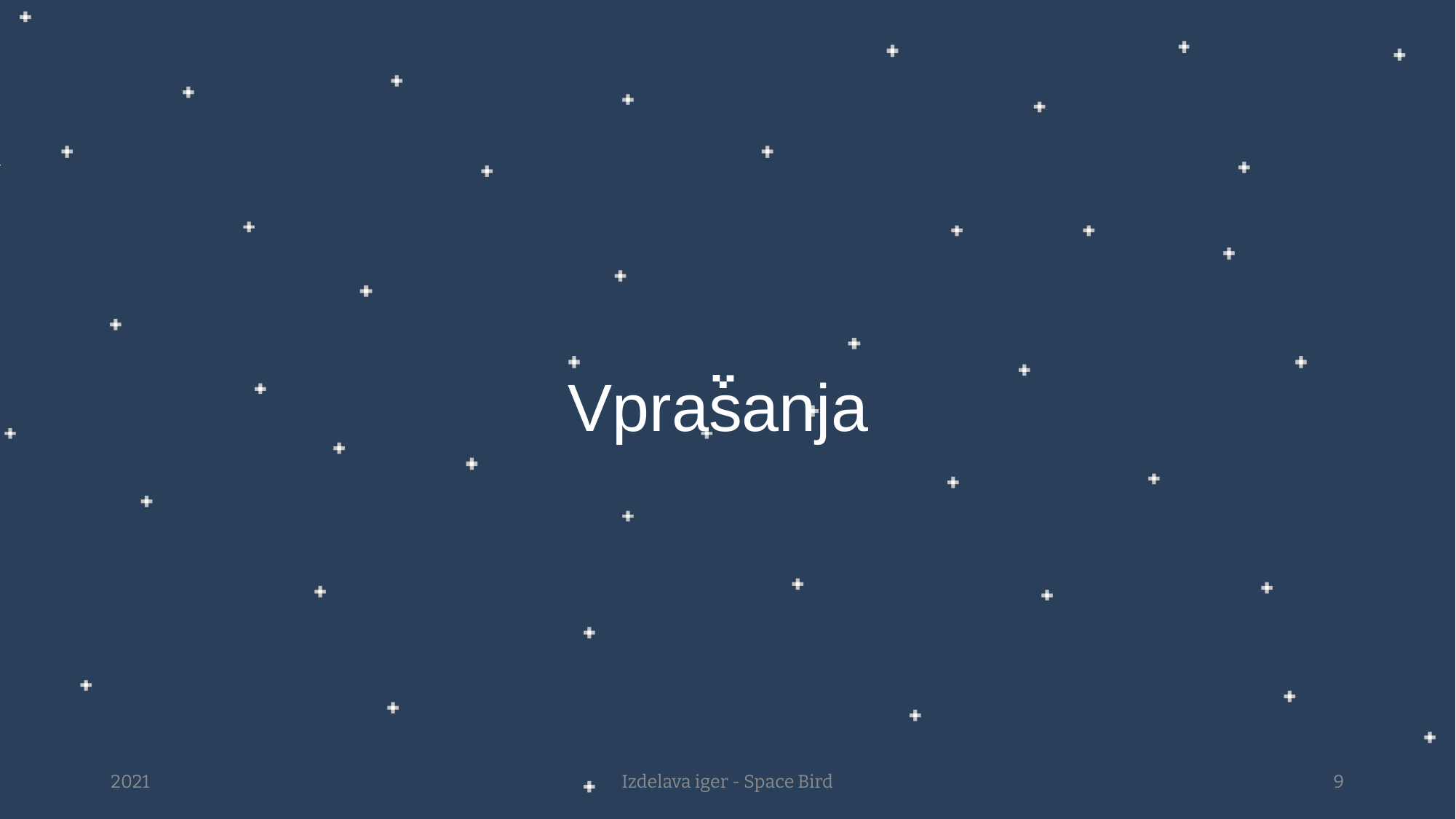

# Vprasanja

2021
Izdelava iger - Space Bird
9